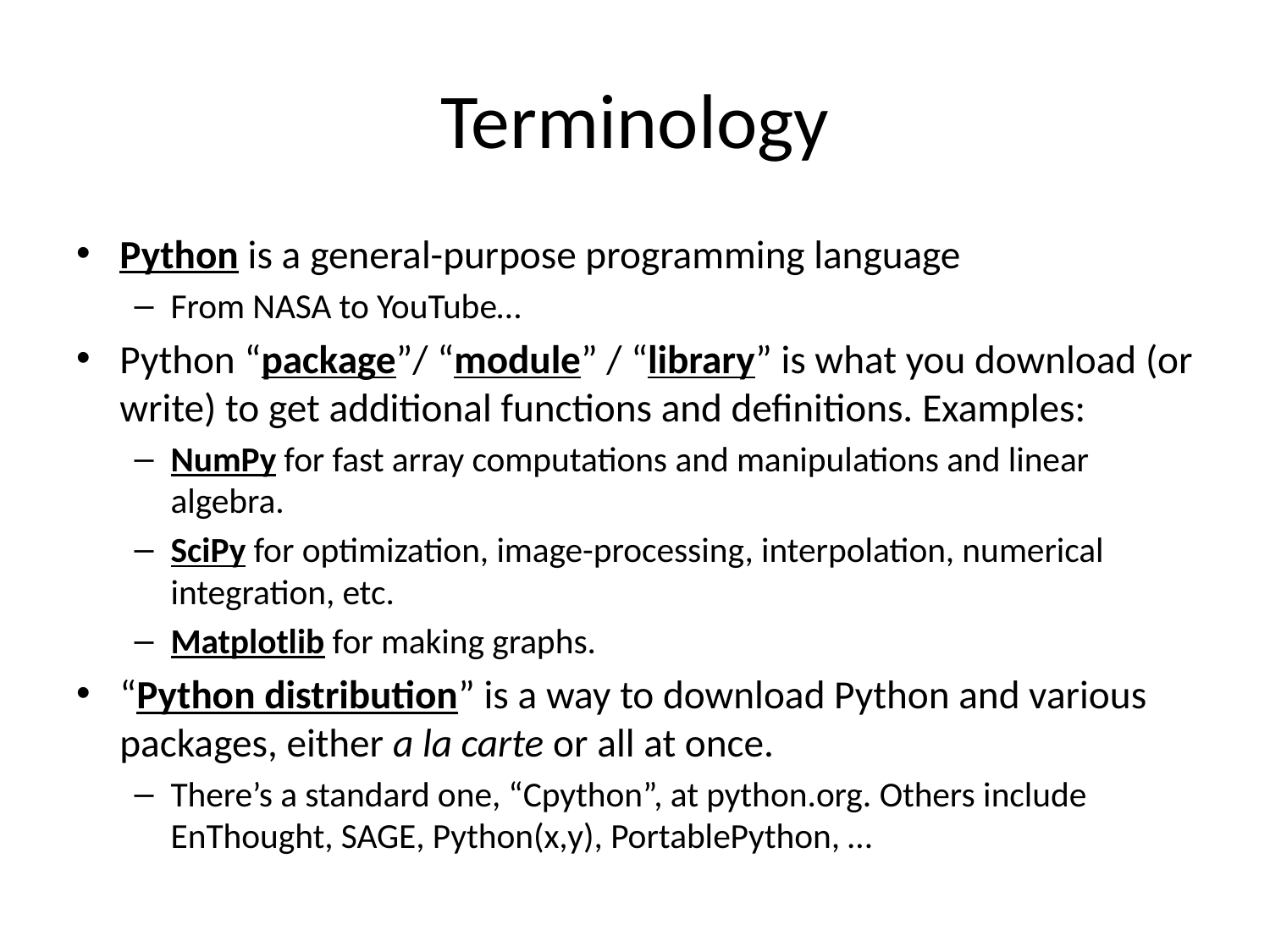

# Terminology
Python is a general-purpose programming language
From NASA to YouTube…
Python “package”/ “module” / “library” is what you download (or write) to get additional functions and definitions. Examples:
NumPy for fast array computations and manipulations and linear algebra.
SciPy for optimization, image-processing, interpolation, numerical integration, etc.
Matplotlib for making graphs.
“Python distribution” is a way to download Python and various packages, either a la carte or all at once.
There’s a standard one, “Cpython”, at python.org. Others include EnThought, SAGE, Python(x,y), PortablePython, …